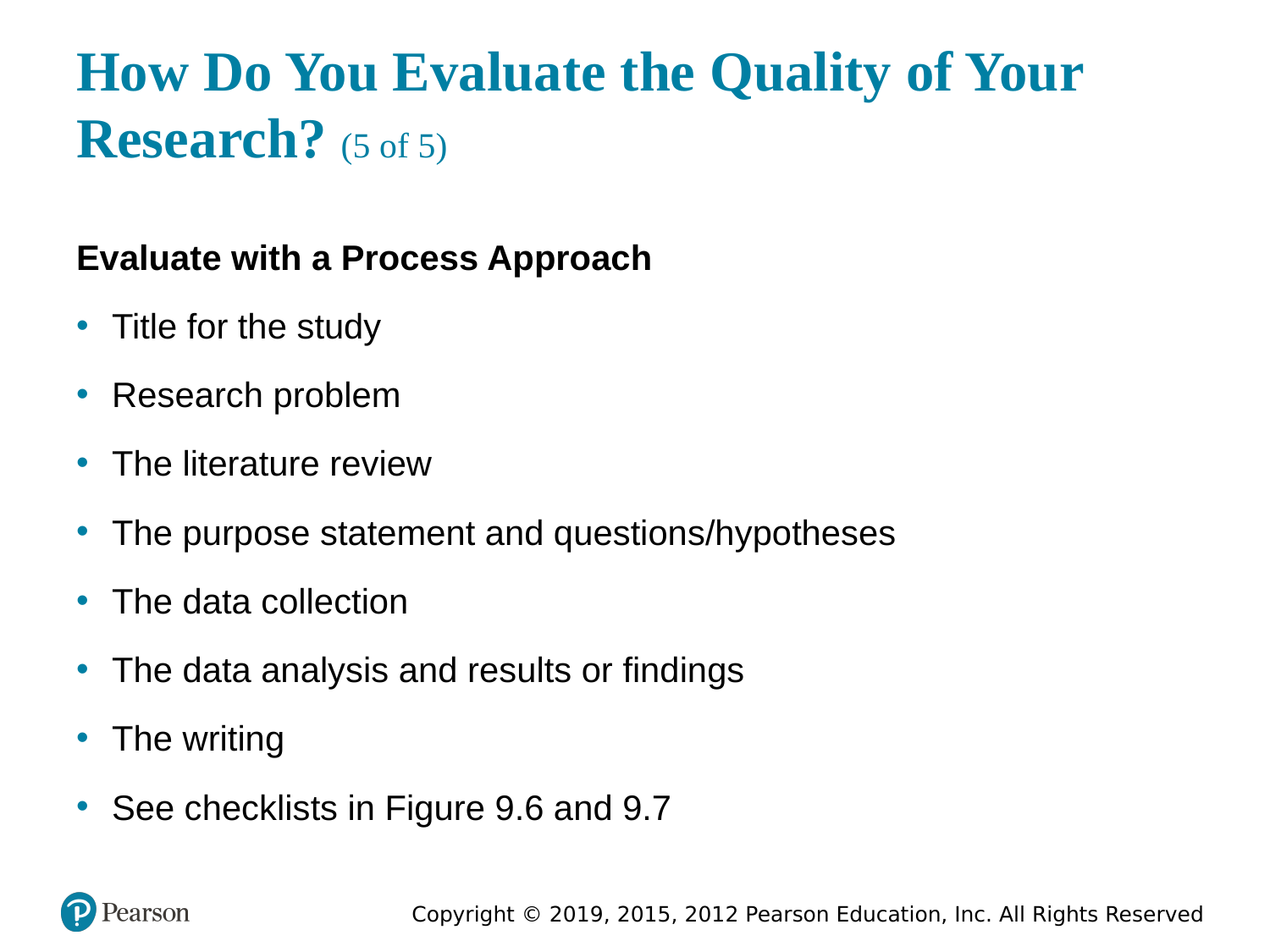

# How Do You Evaluate the Quality of Your Research? (5 of 5)
Evaluate with a Process Approach
Title for the study
Research problem
The literature review
The purpose statement and questions/hypotheses
The data collection
The data analysis and results or findings
The writing
See checklists in Figure 9.6 and 9.7